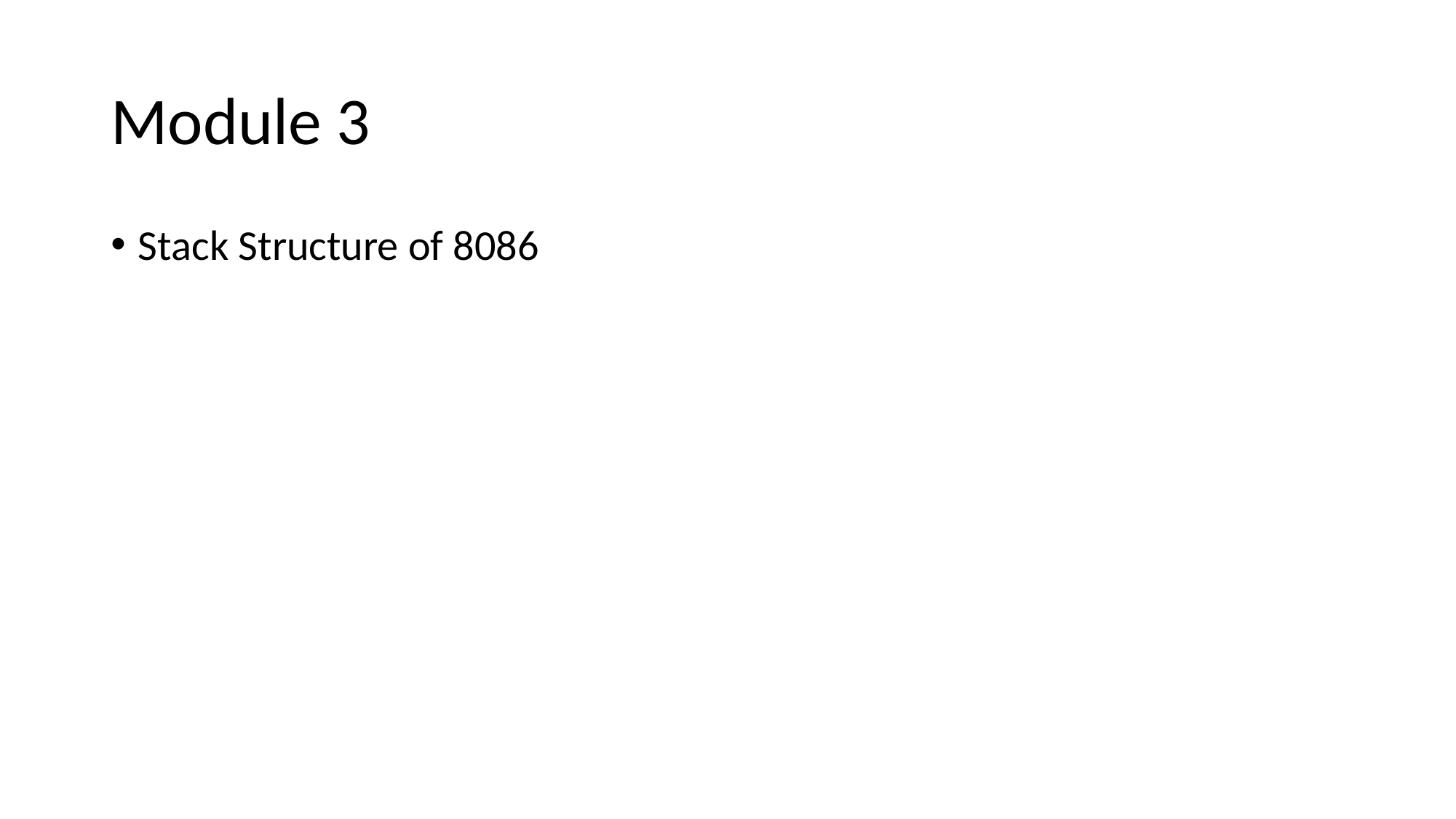

# Module 3
Stack Structure of 8086